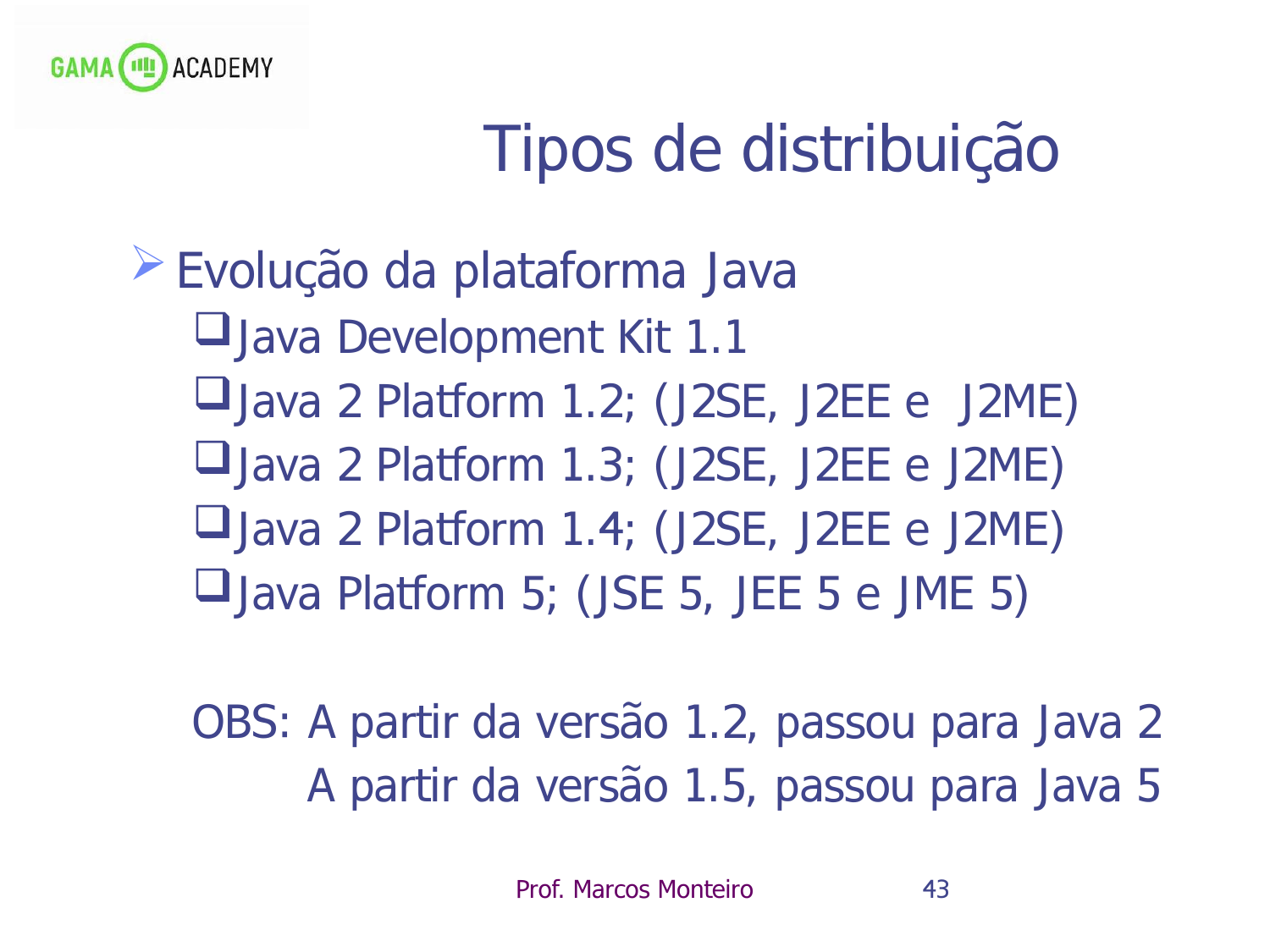

43
# Tipos de distribuição
Evolução da plataforma Java
Java Development Kit 1.1
Java 2 Platform 1.2; (J2SE, J2EE e  J2ME)
Java 2 Platform 1.3; (J2SE, J2EE e J2ME)
Java 2 Platform 1.4; (J2SE, J2EE e J2ME)
Java Platform 5; (JSE 5, JEE 5 e JME 5)

OBS: A partir da versão 1.2, passou para Java 2
        A partir da versão 1.5, passou para Java 5
Prof. Marcos Monteiro